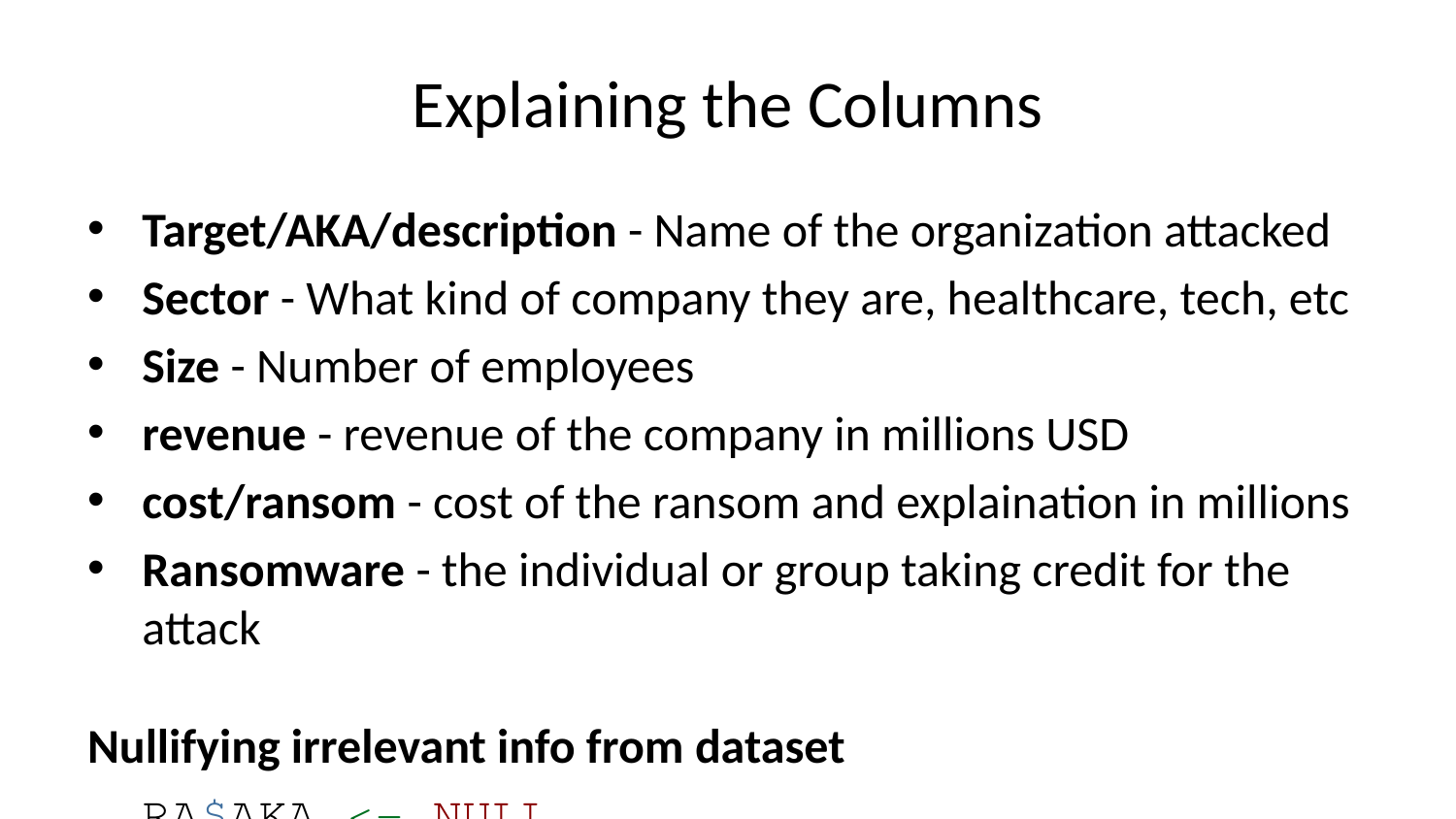

# Explaining the Columns
Target/AKA/description - Name of the organization attacked
Sector - What kind of company they are, healthcare, tech, etc
Size - Number of employees
revenue - revenue of the company in millions USD
cost/ransom - cost of the ransom and explaination in millions
Ransomware - the individual or group taking credit for the attack
Nullifying irrelevant info from dataset
RA$AKA <- NULL
RA$description <- NULL
RA$organisation.size.1.5.10.25.100.300. <- NULL
RA$data.note <- NULL
RA$YEAR.code <- NULL
RA$interesting.story..edited. <- NULL
RA$interesting.story. <- NULL
RA$stock.symbol <- NULL
RA$interesting.story..long. <- NULL
RA$revenue.as.of <- NULL
RA$no.of.employees <- NULL
RA$Data.Note <- NULL
RA$Source.Name <- NULL
RA$URL <- NULL
RA$URL.2 <- NULL
RA$URL.3 <- NULL
RA$URL.4 <- NULL
RA$URL.5 <- NULL
RA$X.ID <- NULL